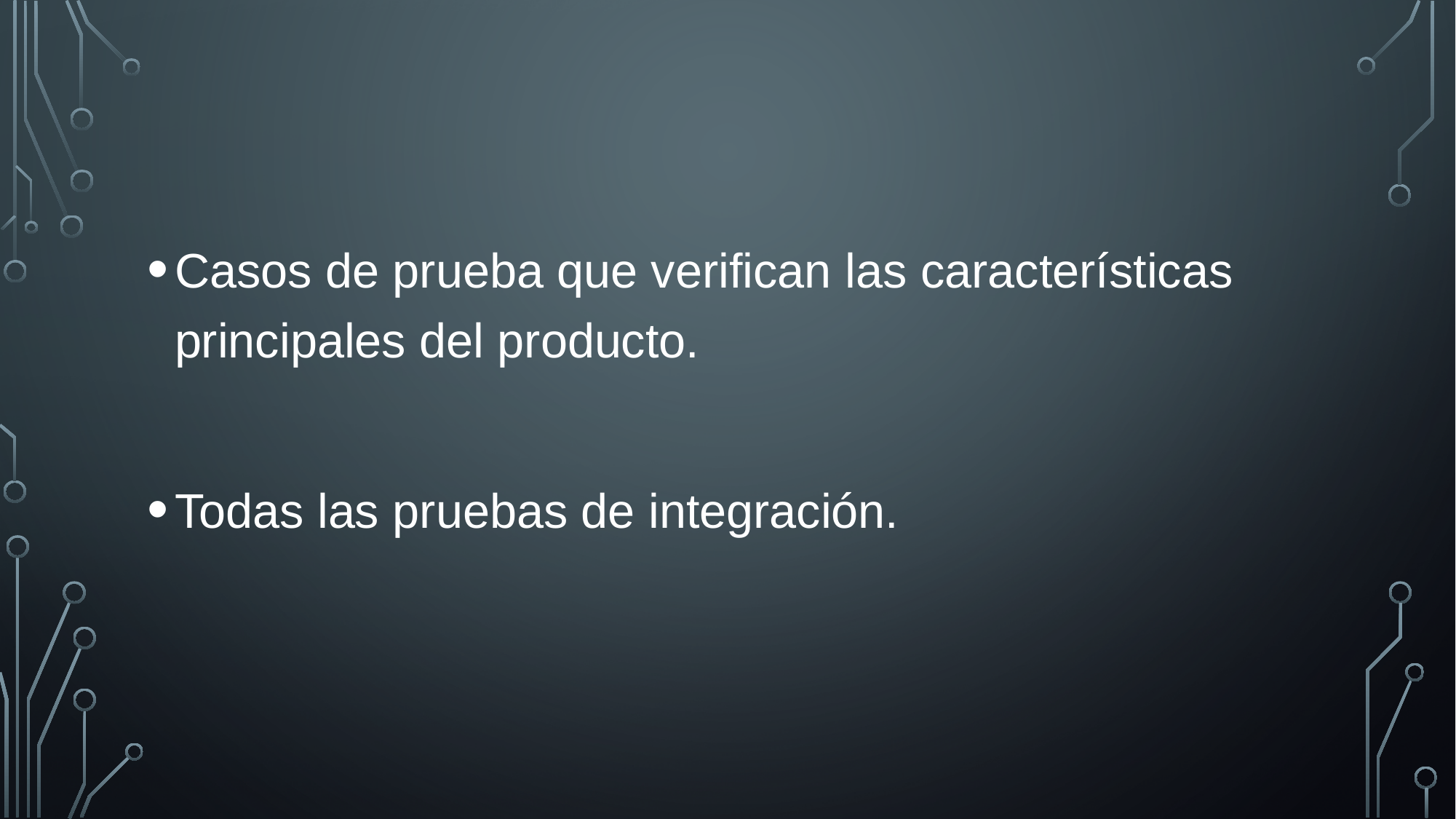

Casos de prueba que verifican las características principales del producto.

Todas las pruebas de integración.